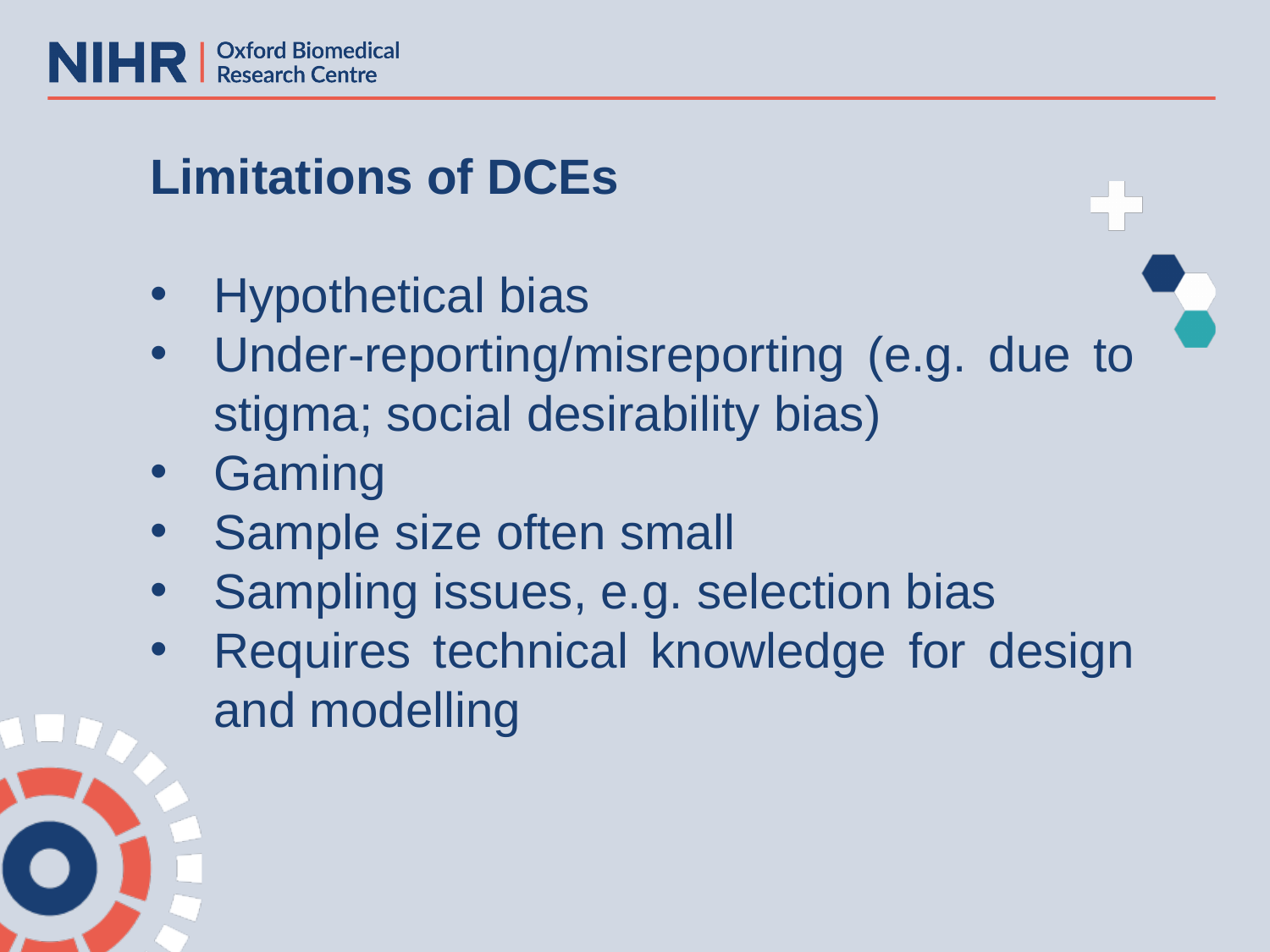

Limitations of DCEs

Hypothetical bias
Under-reporting/misreporting (e.g. due to stigma; social desirability bias)
Gaming
Sample size often small
Sampling issues, e.g. selection bias
Requires technical knowledge for design and modelling